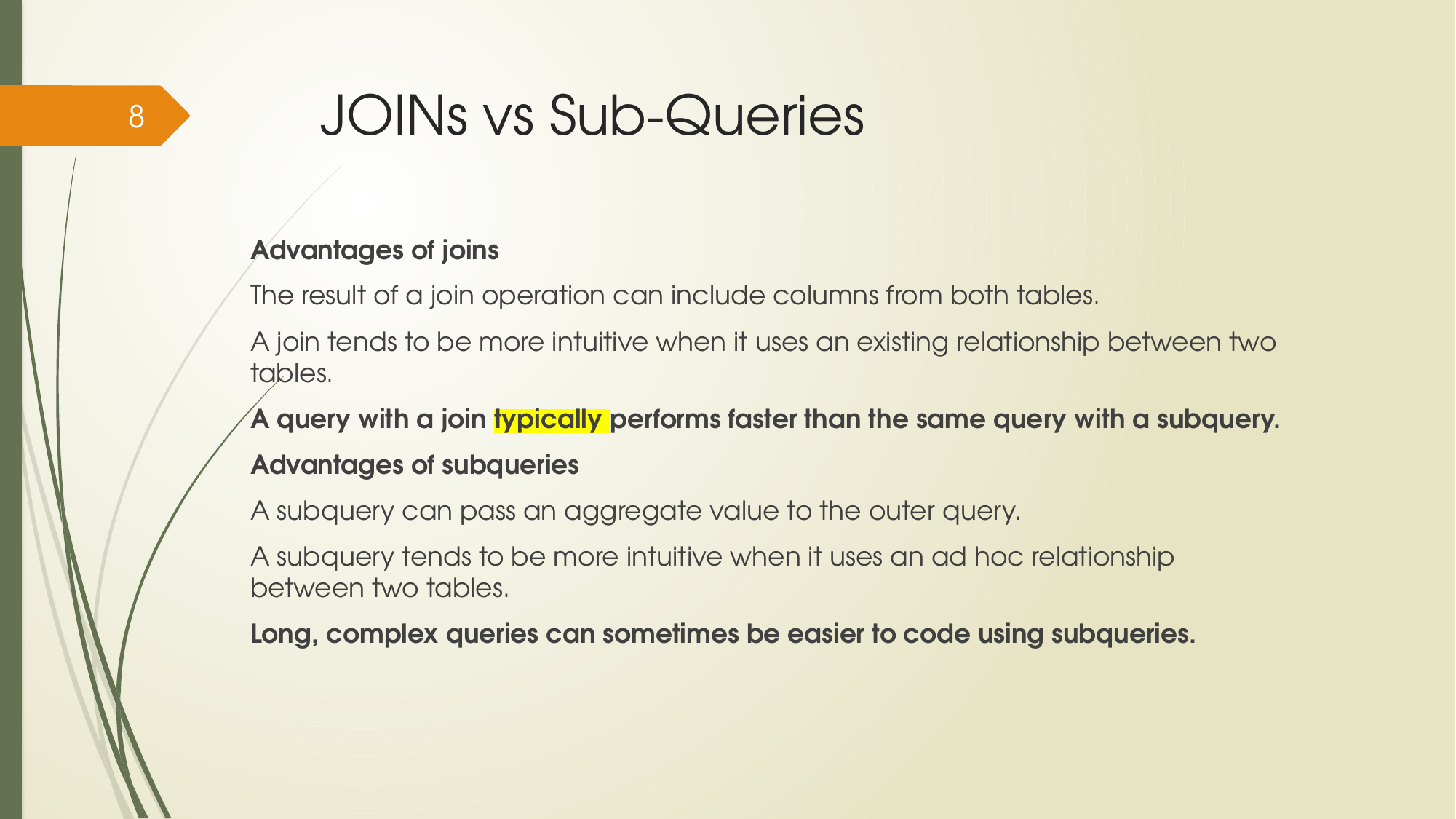

# JOINs vs Sub-Queries
8
Advantages of joins
The result of a join operation can include columns from both tables.
A join tends to be more intuitive when it uses an existing relationship between two tables.
A query with a join typically performs faster than the same query with a subquery.
Advantages of subqueries
A subquery can pass an aggregate value to the outer query.
A subquery tends to be more intuitive when it uses an ad hoc relationship between two tables.
Long, complex queries can sometimes be easier to code using subqueries.